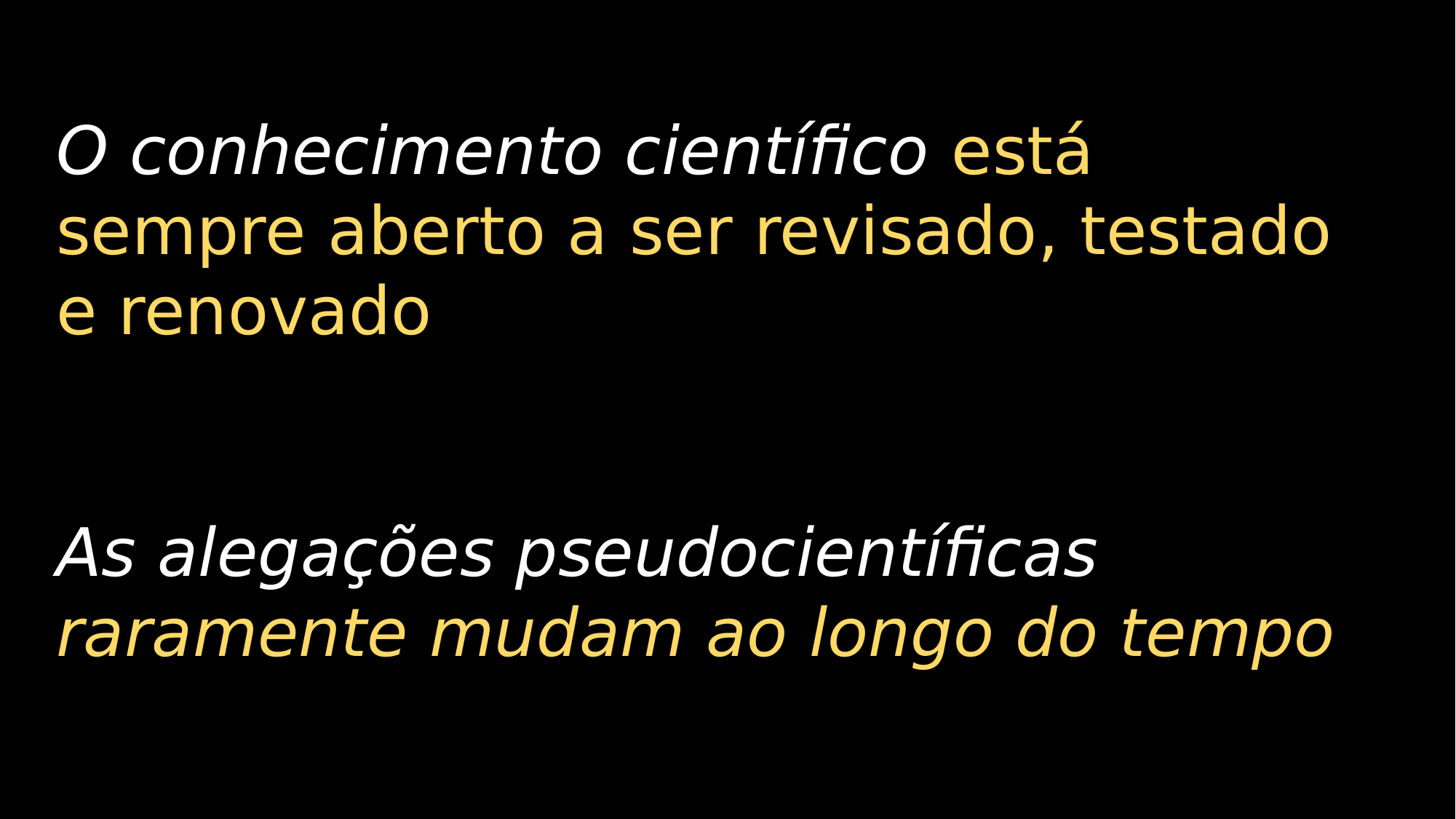

O conhecimento científico está sempre aberto a ser revisado, testado e renovado
As alegações pseudocientíficas raramente mudam ao longo do tempo